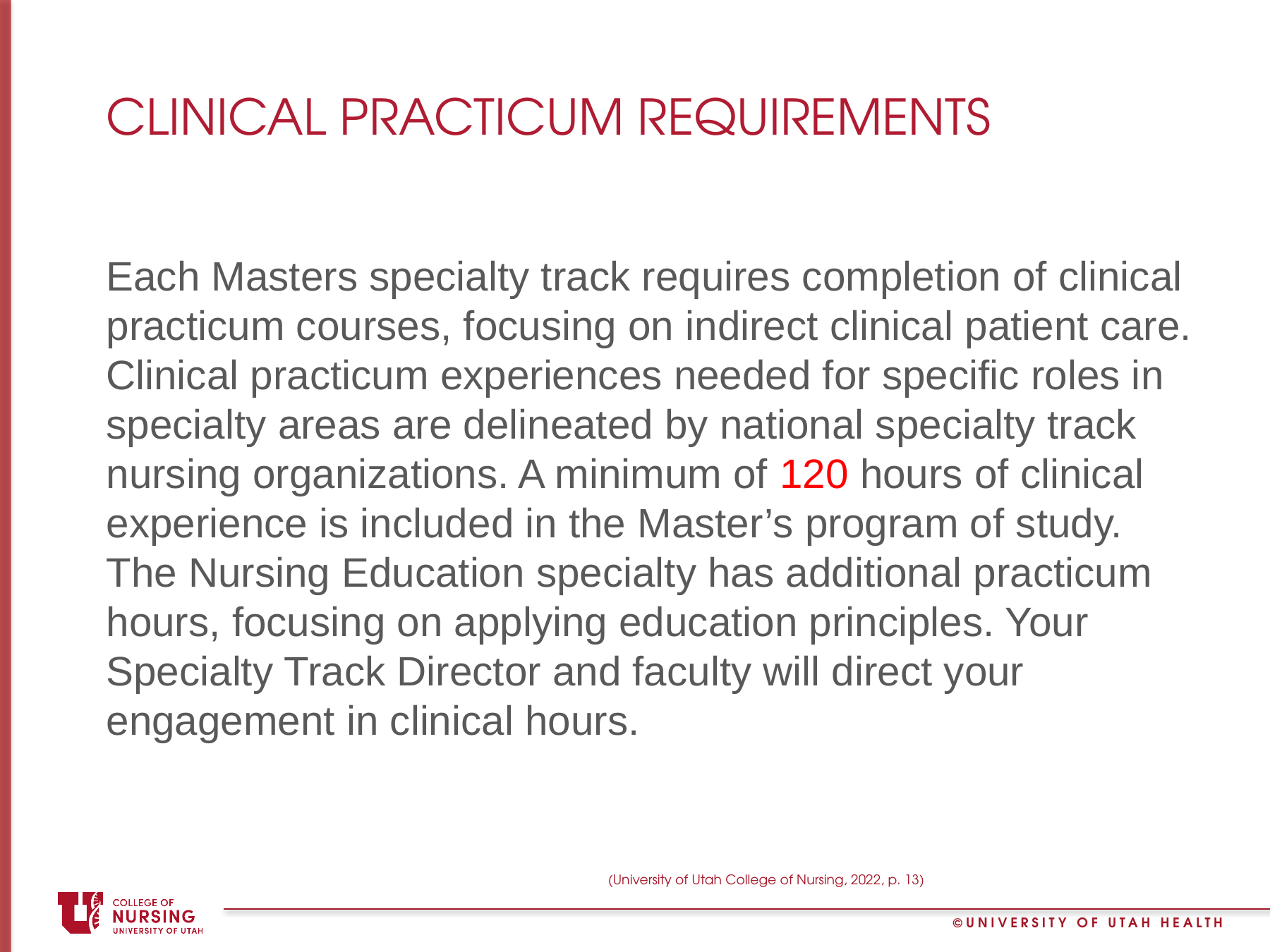

# Clinical practicum Requirements
Each Masters specialty track requires completion of clinical practicum courses, focusing on indirect clinical patient care. Clinical practicum experiences needed for specific roles in specialty areas are delineated by national specialty track nursing organizations. A minimum of 120 hours of clinical experience is included in the Master’s program of study. The Nursing Education specialty has additional practicum hours, focusing on applying education principles. Your Specialty Track Director and faculty will direct your engagement in clinical hours.
(University of Utah College of Nursing, 2022, p. 13)